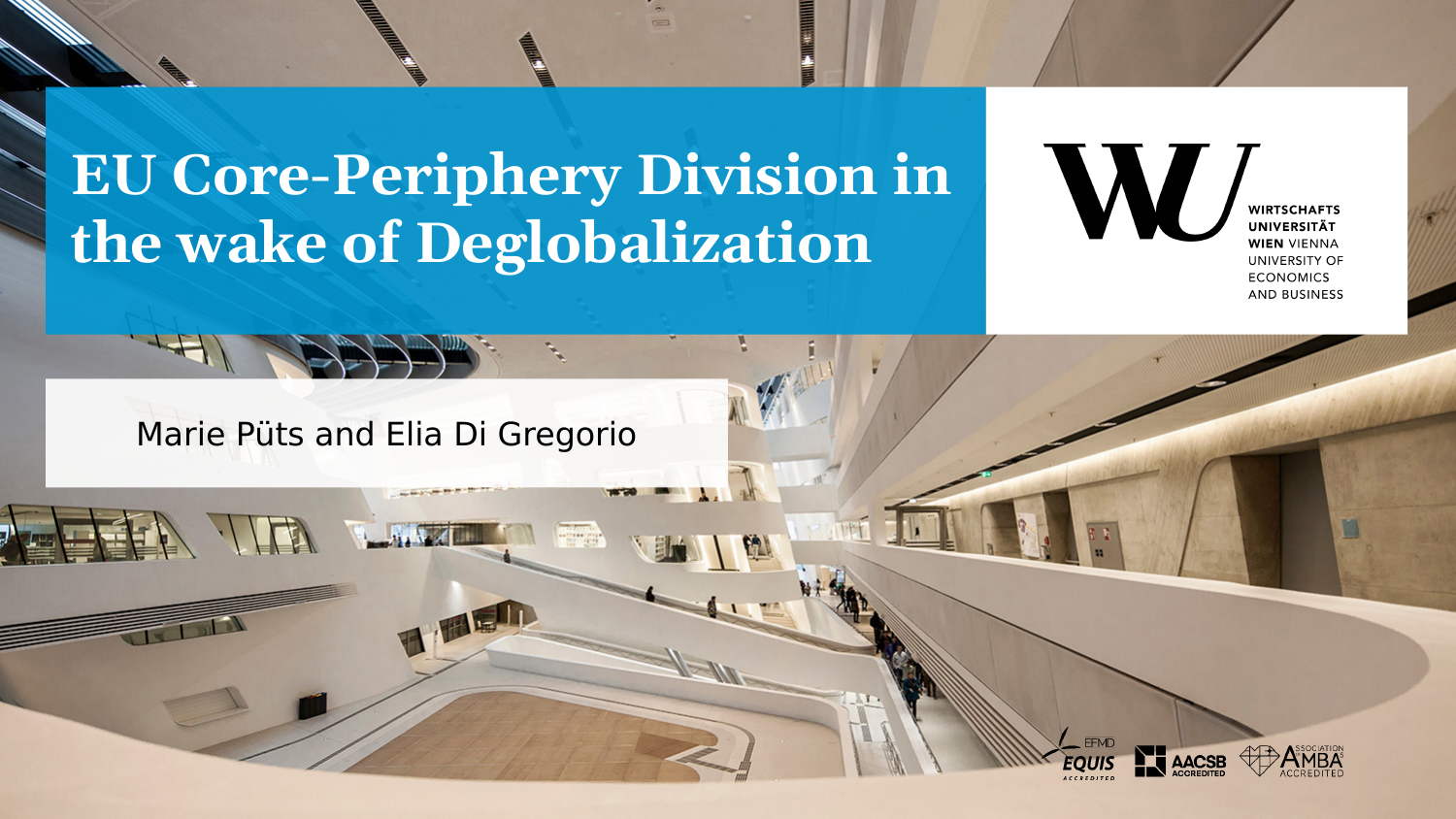

# EU Core-Periphery Division in the wake of Deglobalization
Marie Püts and Elia Di Gregorio